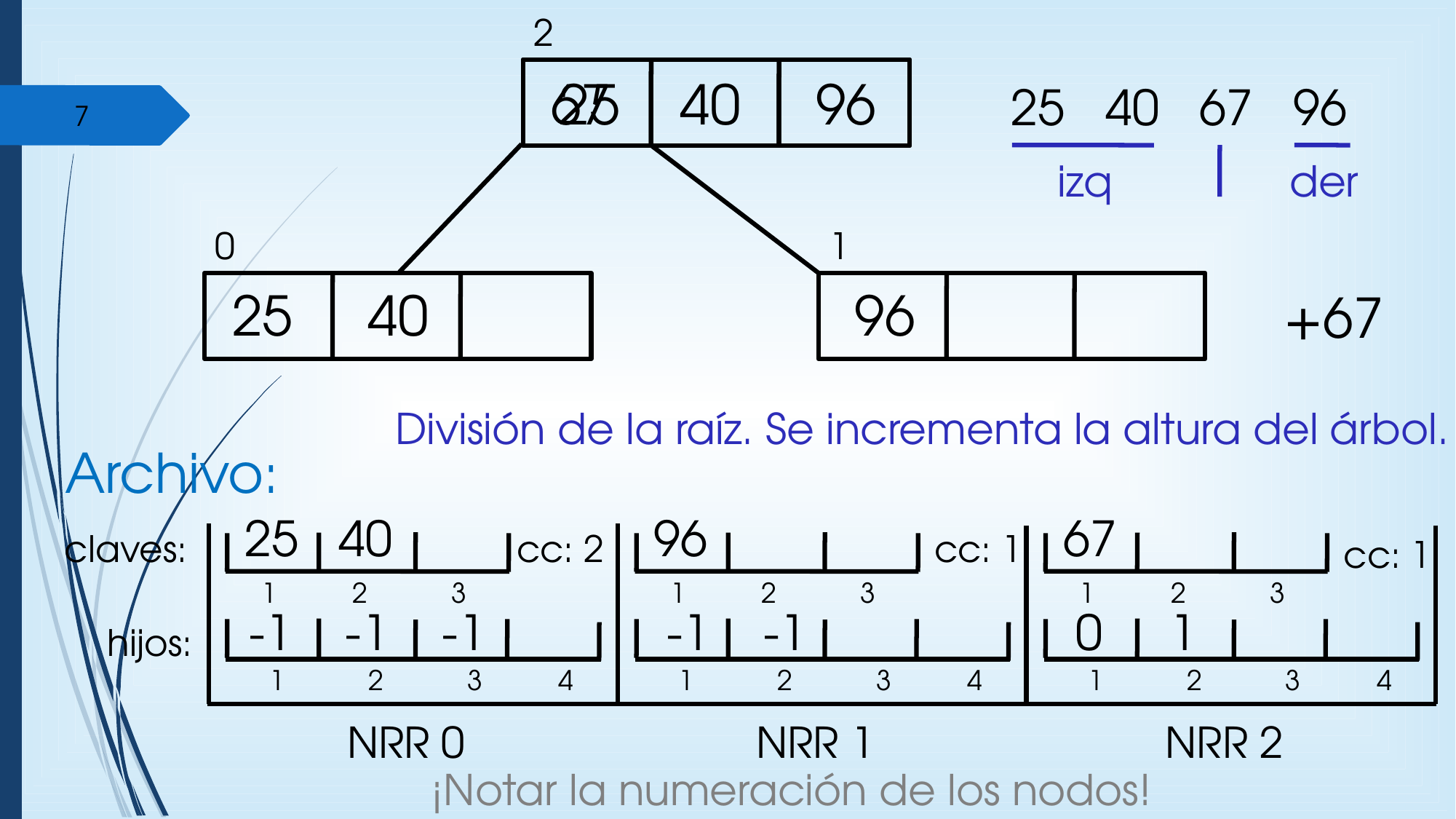

7
2

25    40     96

67
25   40   67   96
7
izq
der
0

25     40
1

96
+67
División de la raíz. Se incrementa la altura del árbol.
Archivo:
25   40
  1          2           3
 1           2           3          4
NRR 0
96
  1          2           3
 1           2           3          4
NRR 1
67
  1          2           3
 1           2           3          4
NRR 2
claves:
cc: 2
cc: 1
cc: 1
 0     1
hijos:
 -1    -1    -1
 -1    -1
¡Notar la numeración de los nodos!